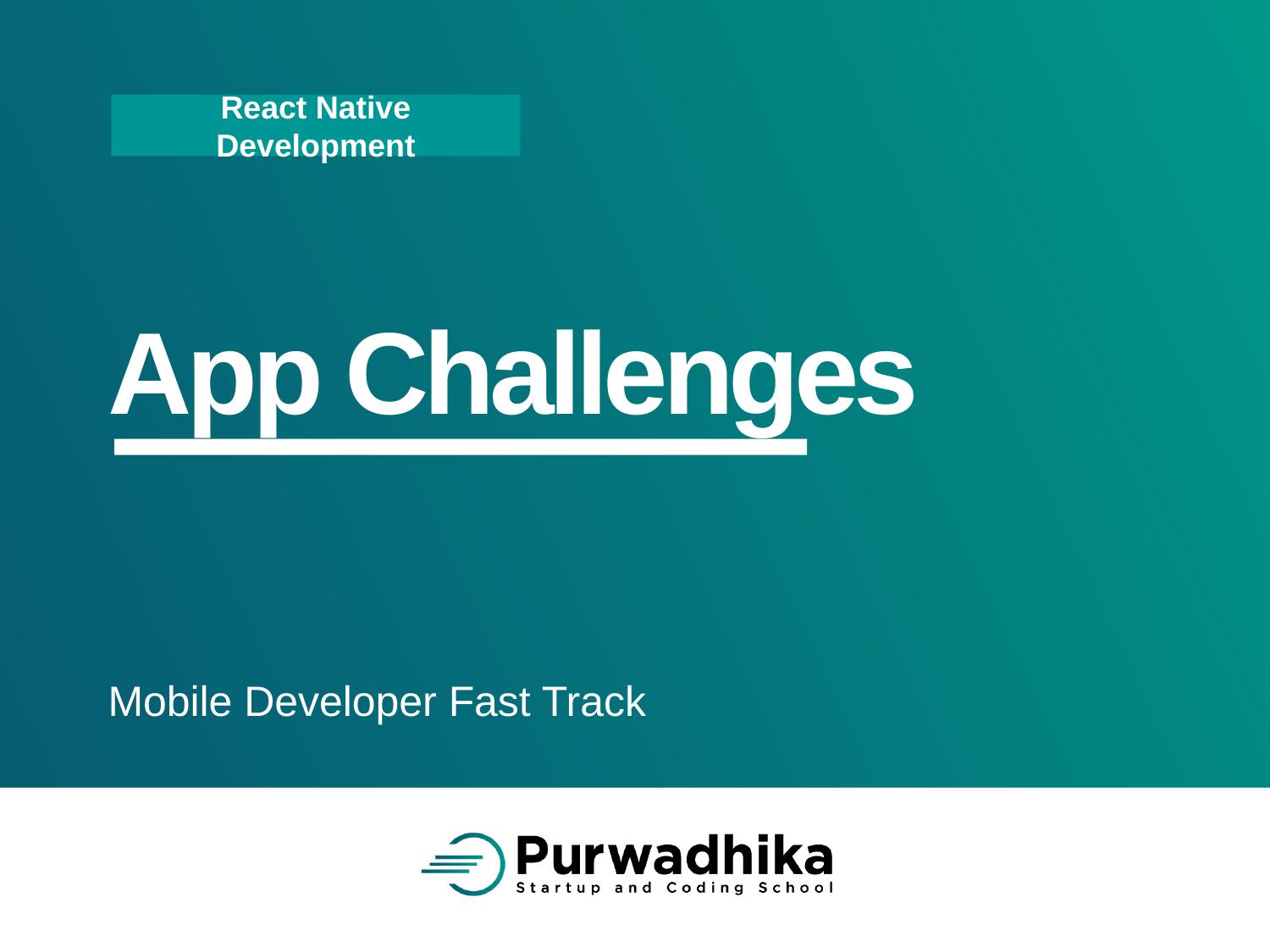

# App Challenges

Mobile Developer Fast Track